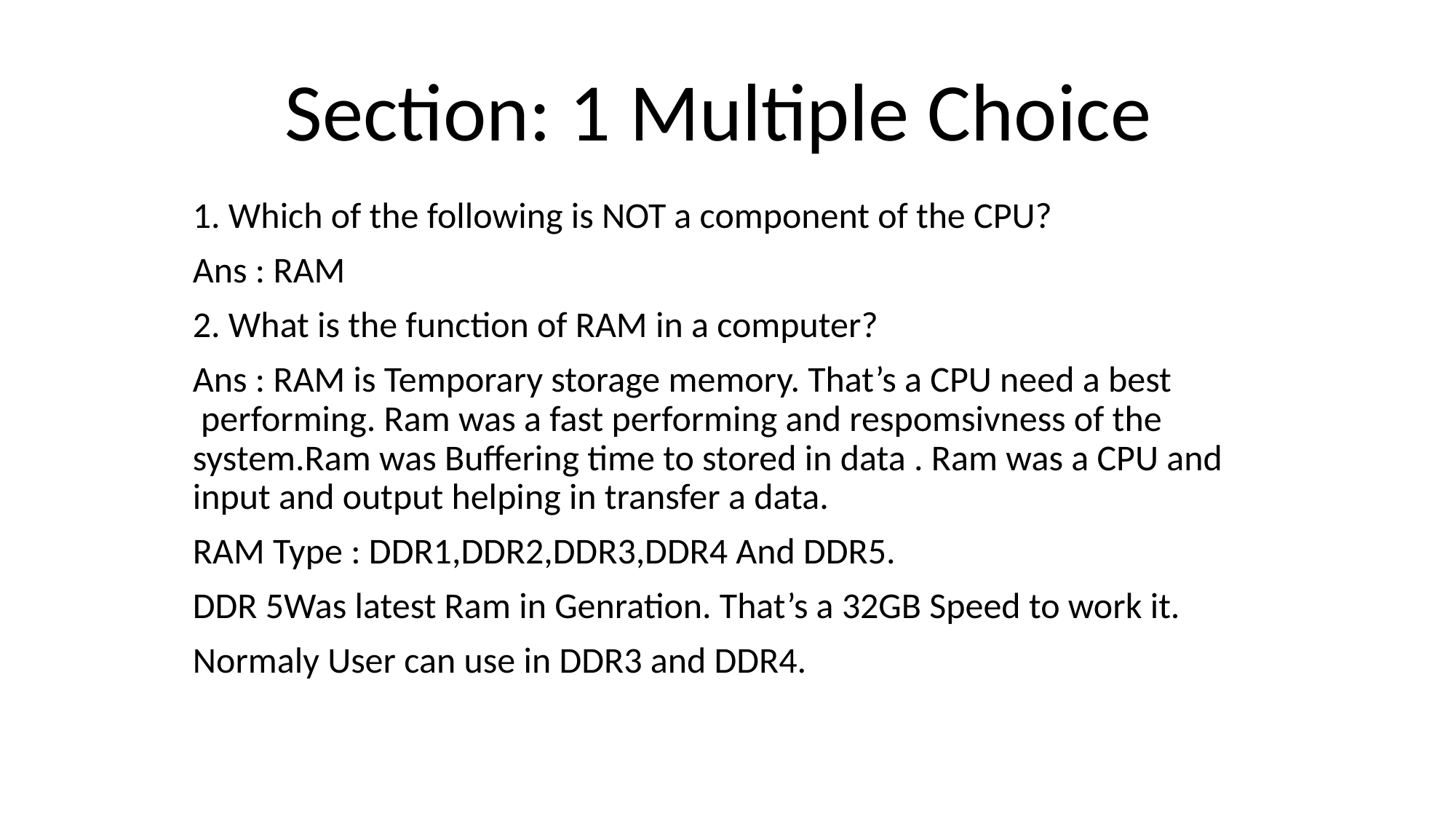

# Section: 1 Multiple Choice
1. Which of the following is NOT a component of the CPU?
Ans : RAM
2. What is the function of RAM in a computer?
Ans : RAM is Temporary storage memory. That’s a CPU need a best             performing. Ram was a fast performing and respomsivness of the system.Ram was Buffering time to stored in data . Ram was a CPU and input and output helping in transfer a data.
RAM Type : DDR1,DDR2,DDR3,DDR4 And DDR5.
DDR 5Was latest Ram in Genration. That’s a 32GB Speed to work it.
Normaly User can use in DDR3 and DDR4.